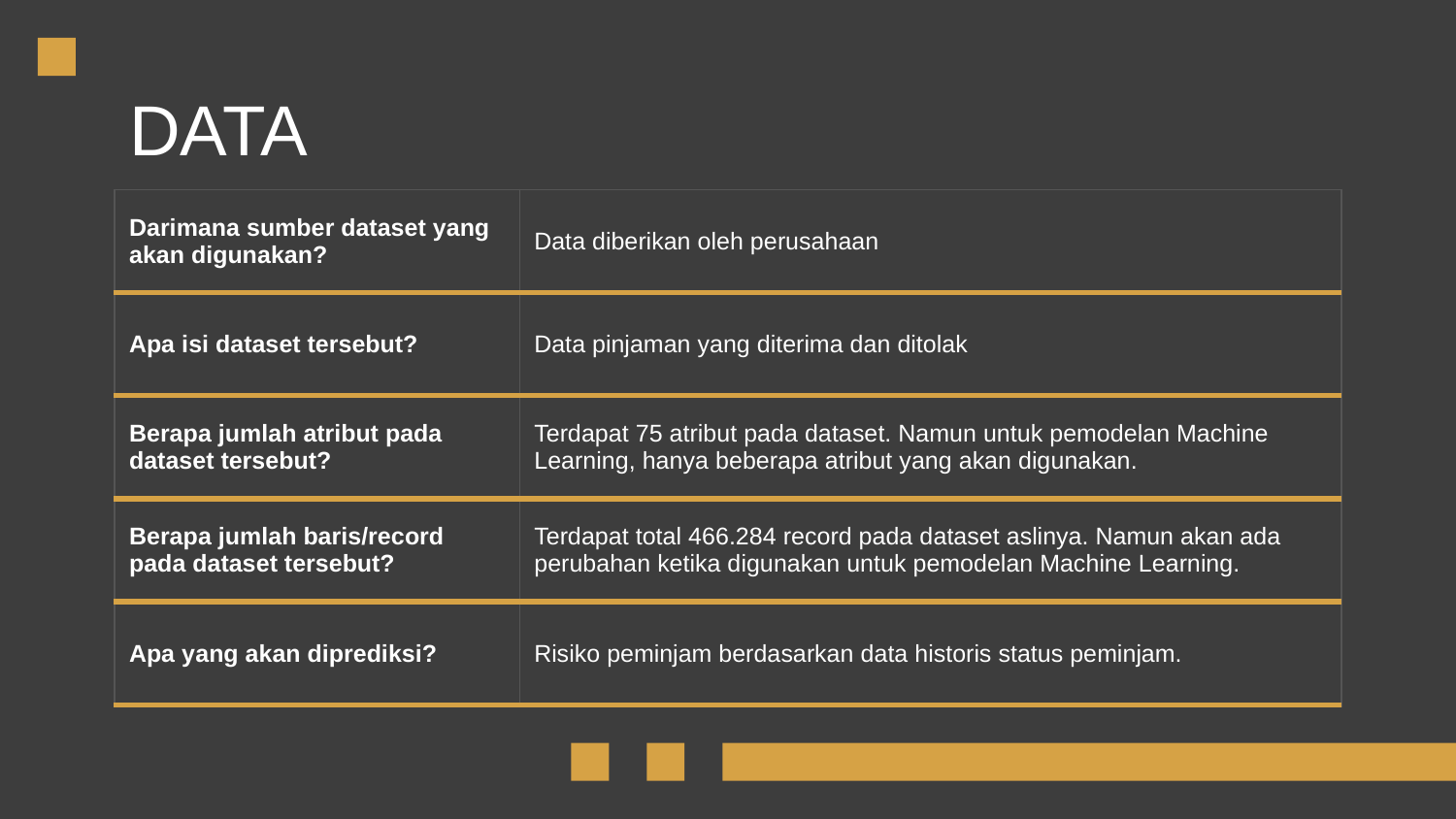

# DATA
| Darimana sumber dataset yang akan digunakan? | Data diberikan oleh perusahaan |
| --- | --- |
| Apa isi dataset tersebut? | Data pinjaman yang diterima dan ditolak |
| Berapa jumlah atribut pada dataset tersebut? | Terdapat 75 atribut pada dataset. Namun untuk pemodelan Machine Learning, hanya beberapa atribut yang akan digunakan. |
| Berapa jumlah baris/record pada dataset tersebut? | Terdapat total 466.284 record pada dataset aslinya. Namun akan ada perubahan ketika digunakan untuk pemodelan Machine Learning. |
| Apa yang akan diprediksi? | Risiko peminjam berdasarkan data historis status peminjam. |